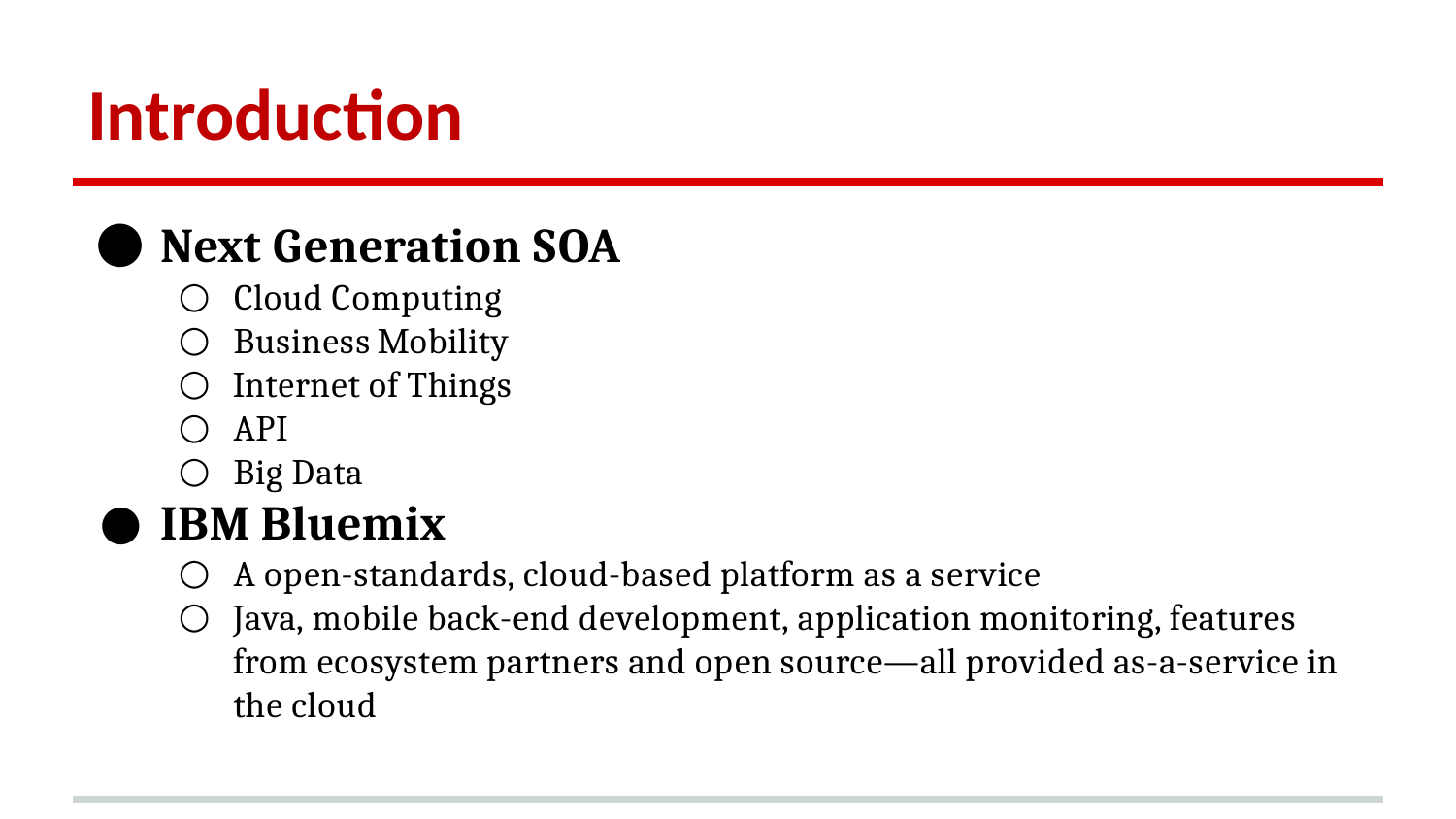

# Introduction
Next Generation SOA
Cloud Computing
Business Mobility
Internet of Things
API
Big Data
IBM Bluemix
A open-standards, cloud-based platform as a service
Java, mobile back-end development, application monitoring, features from ecosystem partners and open source—all provided as-a-service in the cloud